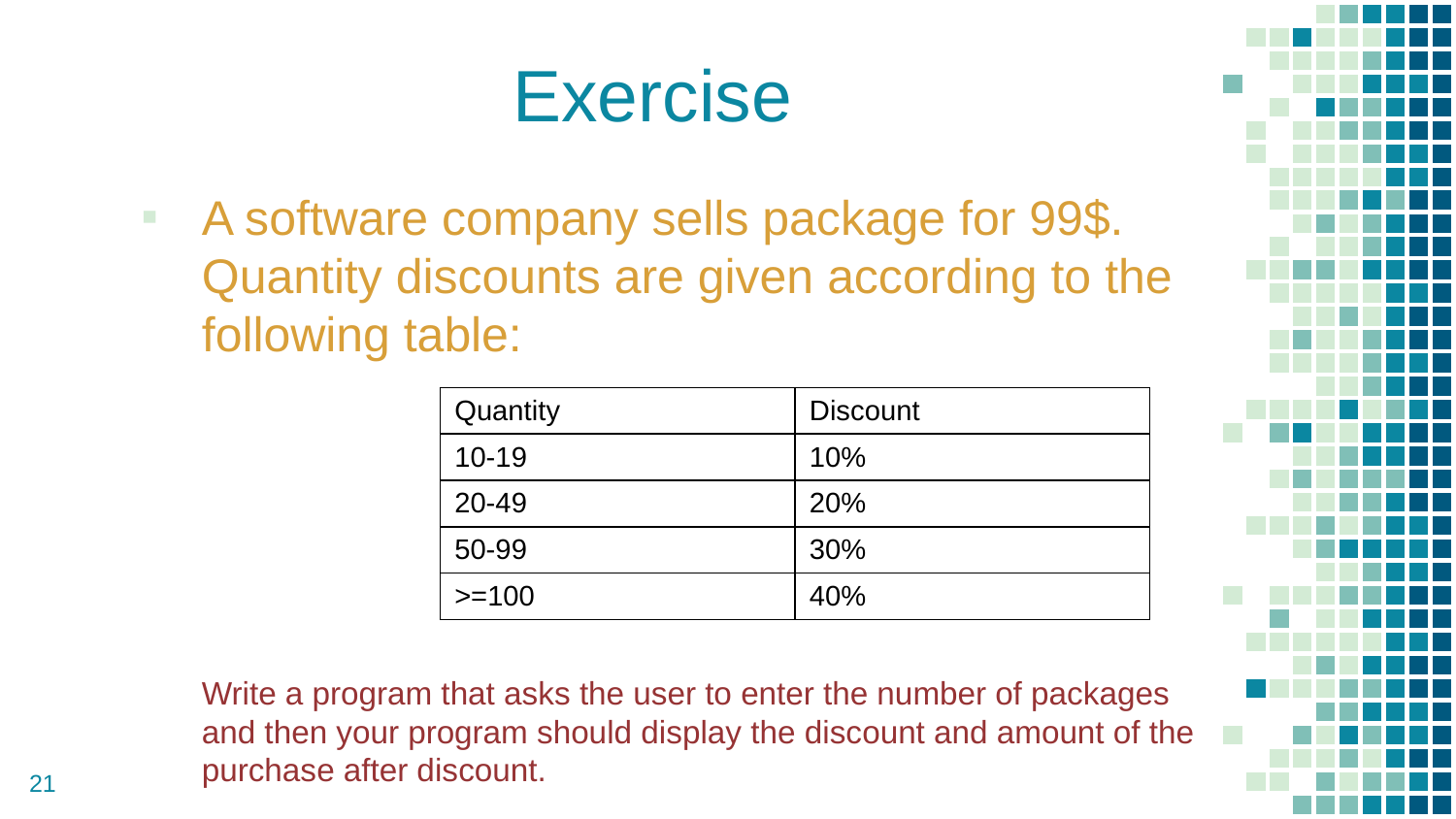

# Exercise
A software company sells package for 99$. Quantity discounts are given according to the following table:
| Quantity | Discount |
| --- | --- |
| 10-19 | 10% |
| 20-49 | 20% |
| 50-99 | 30% |
| >=100 | 40% |
Write a program that asks the user to enter the number of packages and then your program should display the discount and amount of the purchase after discount.
21